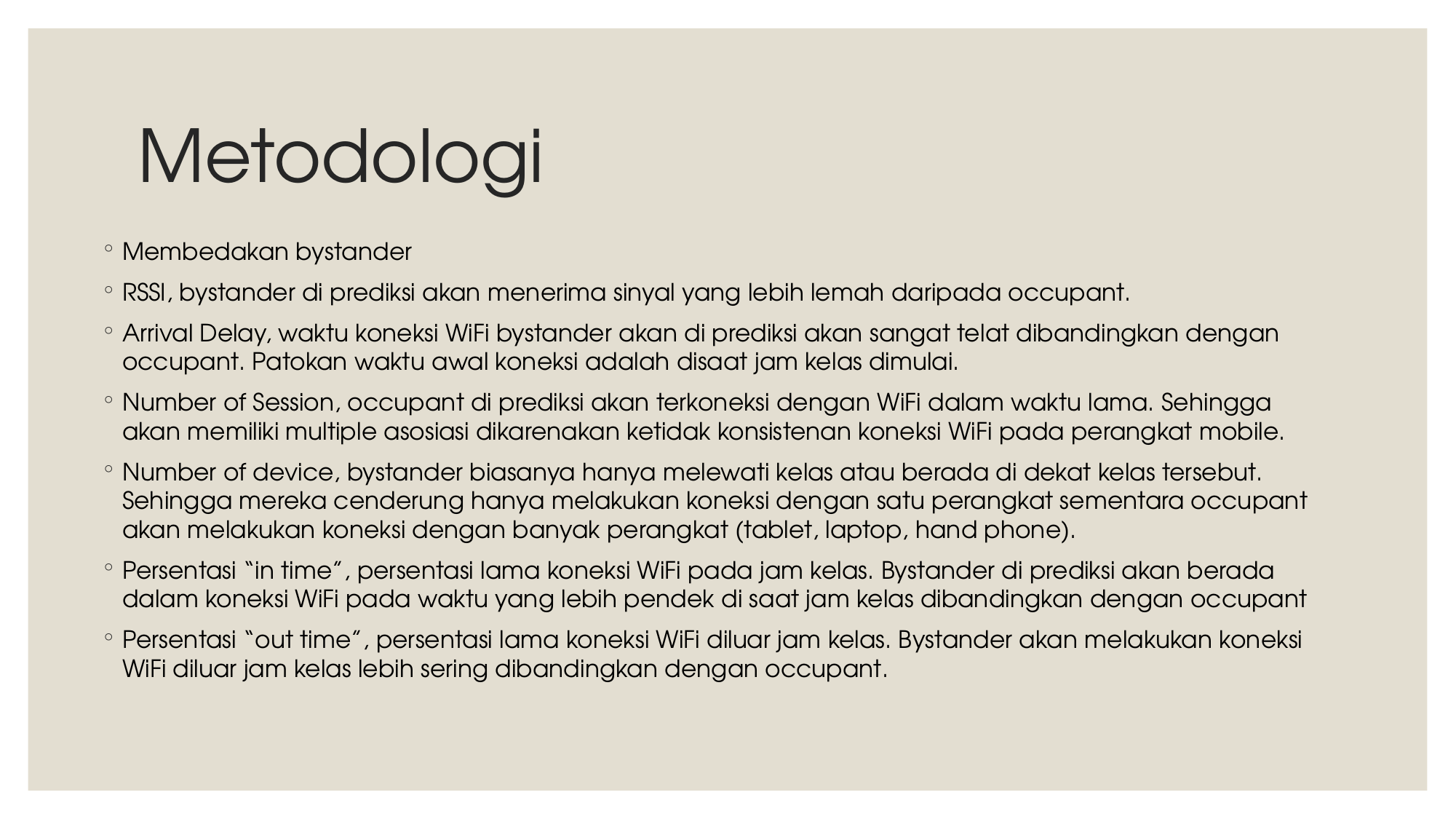

# Metodologi
Membedakan bystander
RSSI, bystander di prediksi akan menerima sinyal yang lebih lemah daripada occupant.
Arrival Delay, waktu koneksi WiFi bystander akan di prediksi akan sangat telat dibandingkan dengan occupant. Patokan waktu awal koneksi adalah disaat jam kelas dimulai.
Number of Session, occupant di prediksi akan terkoneksi dengan WiFi dalam waktu lama. Sehingga akan memiliki multiple asosiasi dikarenakan ketidak konsistenan koneksi WiFi pada perangkat mobile.
Number of device, bystander biasanya hanya melewati kelas atau berada di dekat kelas tersebut. Sehingga mereka cenderung hanya melakukan koneksi dengan satu perangkat sementara occupant akan melakukan koneksi dengan banyak perangkat (tablet, laptop, hand phone).
Persentasi “in time”, persentasi lama koneksi WiFi pada jam kelas. Bystander di prediksi akan berada dalam koneksi WiFi pada waktu yang lebih pendek di saat jam kelas dibandingkan dengan occupant
Persentasi “out time”, persentasi lama koneksi WiFi diluar jam kelas. Bystander akan melakukan koneksi WiFi diluar jam kelas lebih sering dibandingkan dengan occupant.